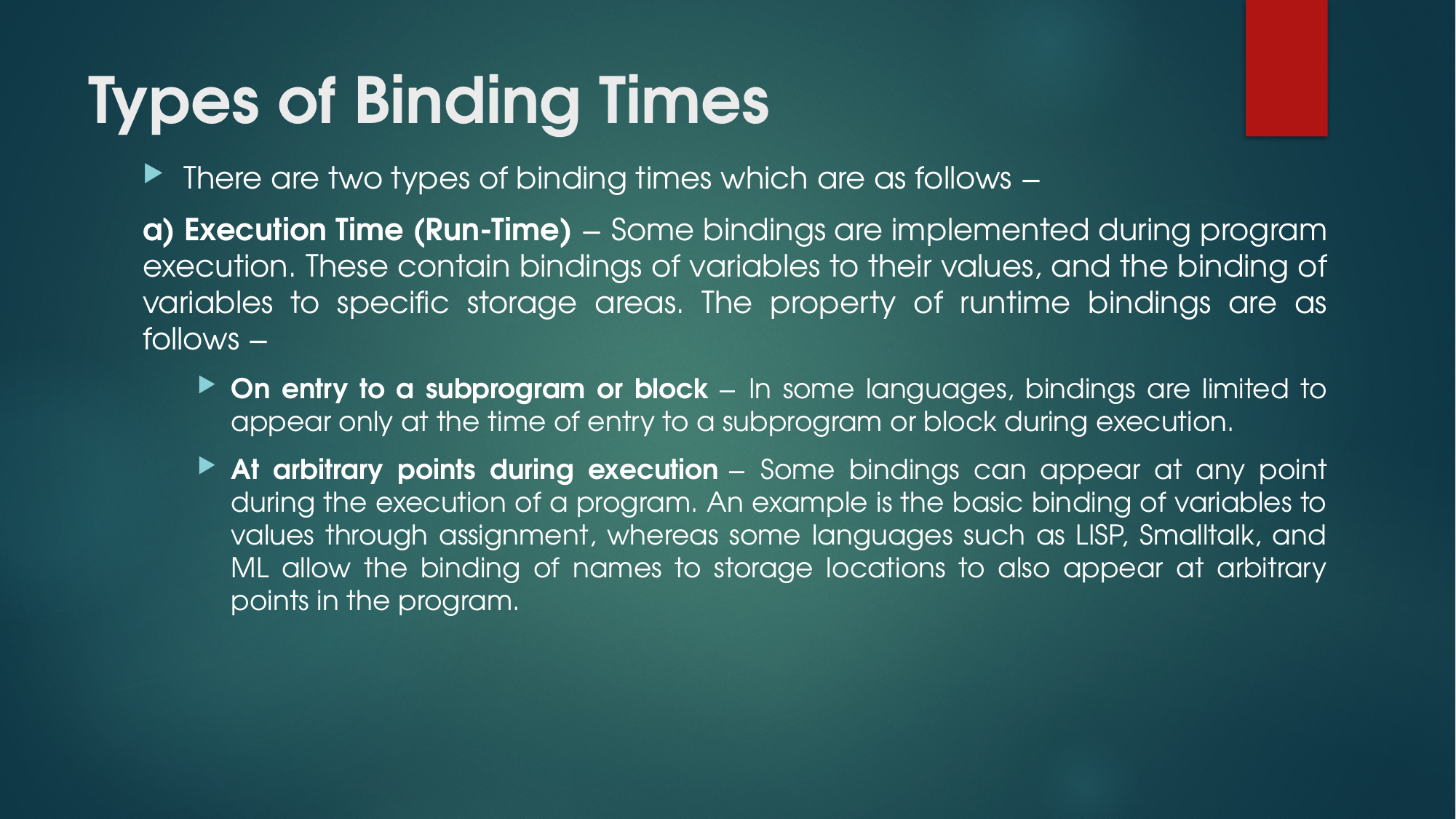

# Types of Binding Times
There are two types of binding times which are as follows −
a) Execution Time (Run-Time) − Some bindings are implemented during program execution. These contain bindings of variables to their values, and the binding of variables to specific storage areas. The property of runtime bindings are as follows −
On entry to a subprogram or block − In some languages, bindings are limited to appear only at the time of entry to a subprogram or block during execution.
At arbitrary points during execution − Some bindings can appear at any point during the execution of a program. An example is the basic binding of variables to values through assignment, whereas some languages such as LISP, Smalltalk, and ML allow the binding of names to storage locations to also appear at arbitrary points in the program.